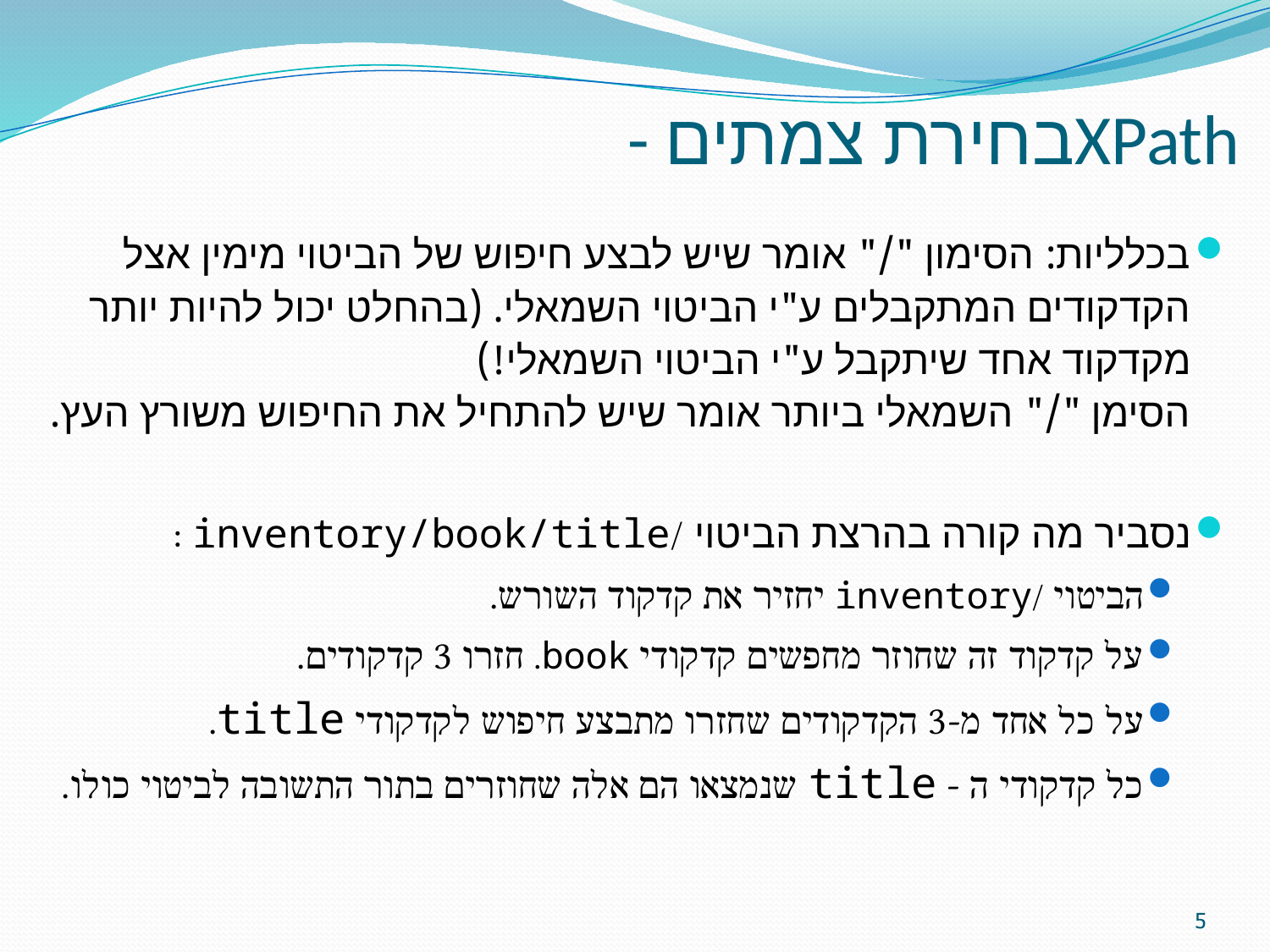

# - בחירת צמתיםXPath
בכלליות: הסימון "/" אומר שיש לבצע חיפוש של הביטוי מימין אצל הקדקודים המתקבלים ע"י הביטוי השמאלי. (בהחלט יכול להיות יותר מקדקוד אחד שיתקבל ע"י הביטוי השמאלי!)
הסימן "/" השמאלי ביותר אומר שיש להתחיל את החיפוש משורץ העץ.

נסביר מה קורה בהרצת הביטוי /inventory/book/title :
הביטוי /inventory יחזיר את קדקוד השורש.
על קדקוד זה שחוזר מחפשים קדקודי book. חזרו 3 קדקודים.
על כל אחד מ-3 הקדקודים שחזרו מתבצע חיפוש לקדקודי title.
כל קדקודי ה - title שנמצאו הם אלה שחוזרים בתור התשובה לביטוי כולו.
5